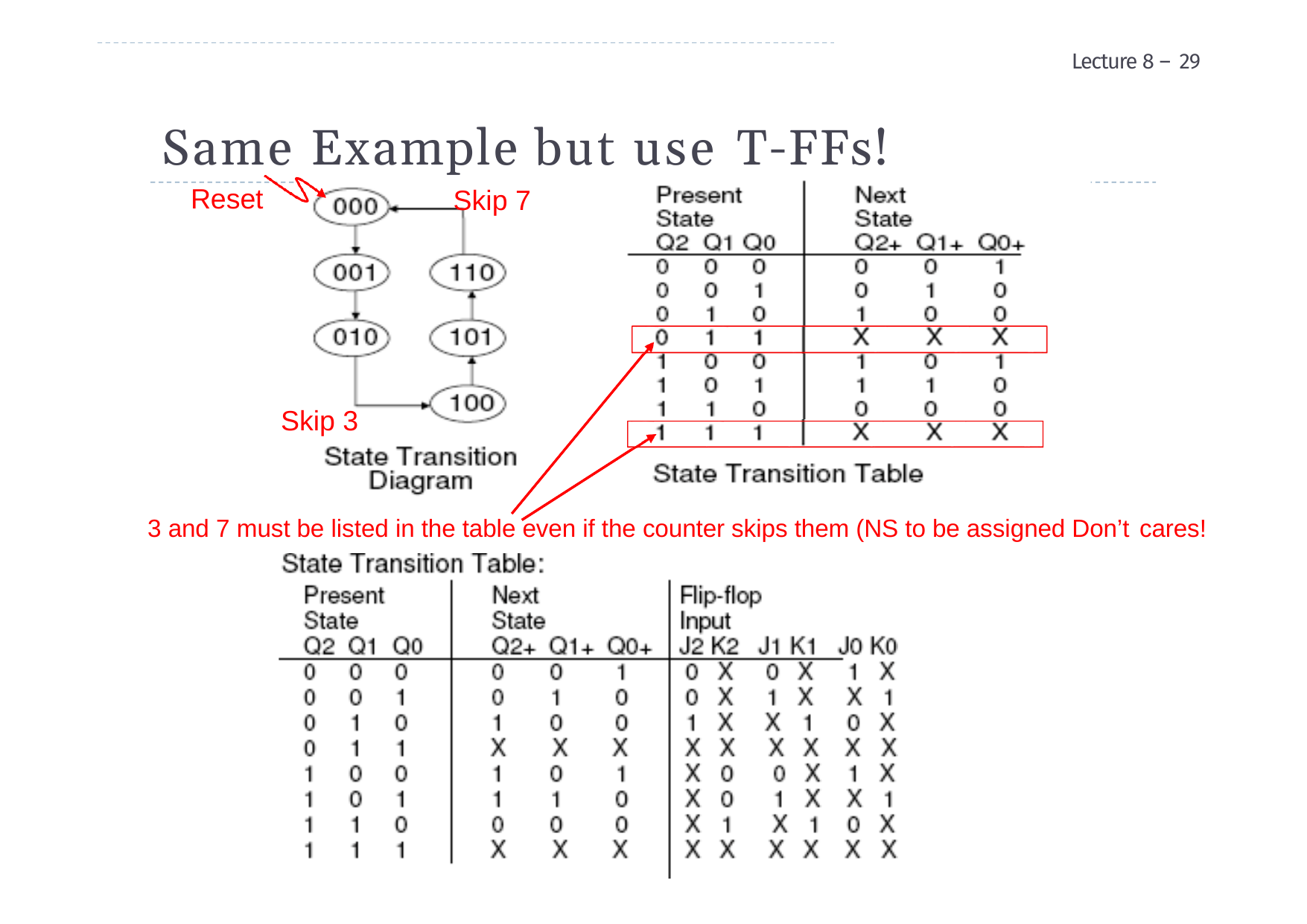

Lecture 8 – 29
# Same Example but use T-FFs!

Reset
Skip 7

Skip 3

3 and 7 must be listed in the table even if the counter skips them (NS to be assigned Don’t cares!